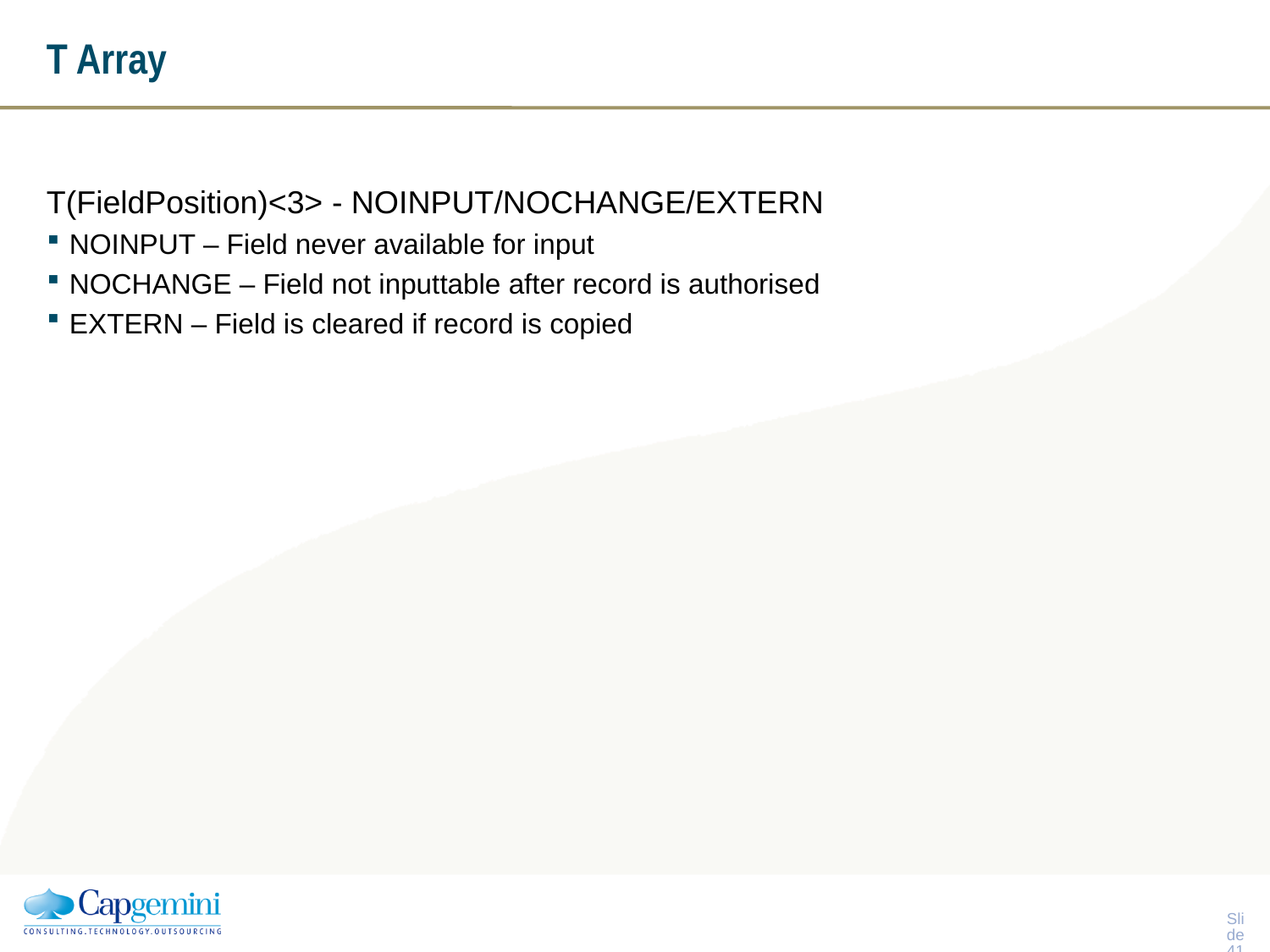

# T Array
T(FieldPosition)<3> - NOINPUT/NOCHANGE/EXTERN
NOINPUT – Field never available for input
NOCHANGE – Field not inputtable after record is authorised
EXTERN – Field is cleared if record is copied

Slide 41